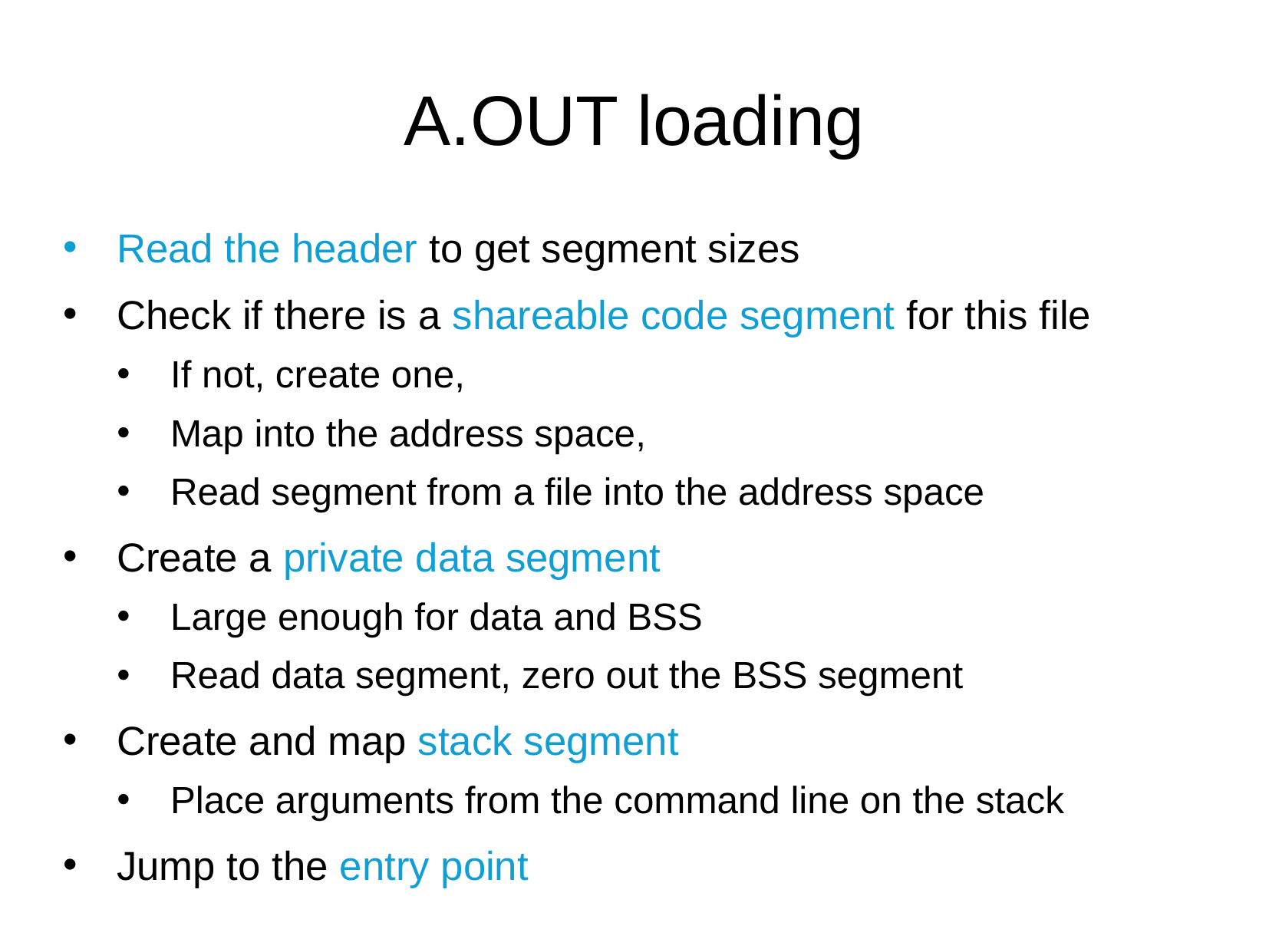

A.OUT loading
Read the header to get segment sizes
Check if there is a shareable code segment for this file
If not, create one,
Map into the address space,
Read segment from a file into the address space
Create a private data segment
Large enough for data and BSS
Read data segment, zero out the BSS segment
Create and map stack segment
Place arguments from the command line on the stack
Jump to the entry point